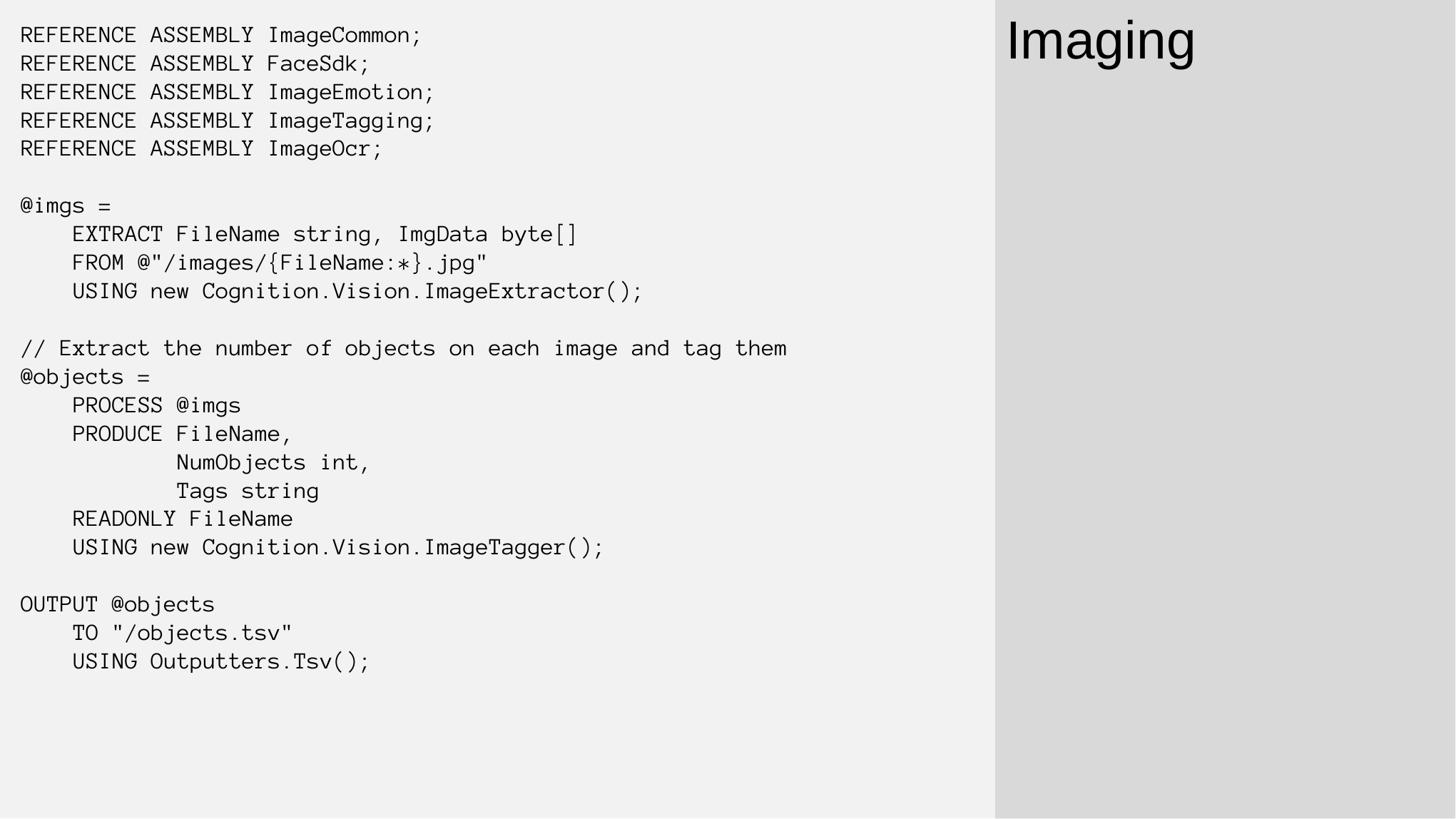

Imaging

REFERENCE ASSEMBLY ImageCommon;
REFERENCE ASSEMBLY FaceSdk;
REFERENCE ASSEMBLY ImageEmotion;
REFERENCE ASSEMBLY ImageTagging;
REFERENCE ASSEMBLY ImageOcr;

@imgs =
    EXTRACT FileName string, ImgData byte[]
    FROM @"/images/{FileName:*}.jpg"
    USING new Cognition.Vision.ImageExtractor();

// Extract the number of objects on each image and tag them
@objects =
    PROCESS @imgs
    PRODUCE FileName,
            NumObjects int,
            Tags string
    READONLY FileName
    USING new Cognition.Vision.ImageTagger();

OUTPUT @objects
    TO "/objects.tsv"
    USING Outputters.Tsv();